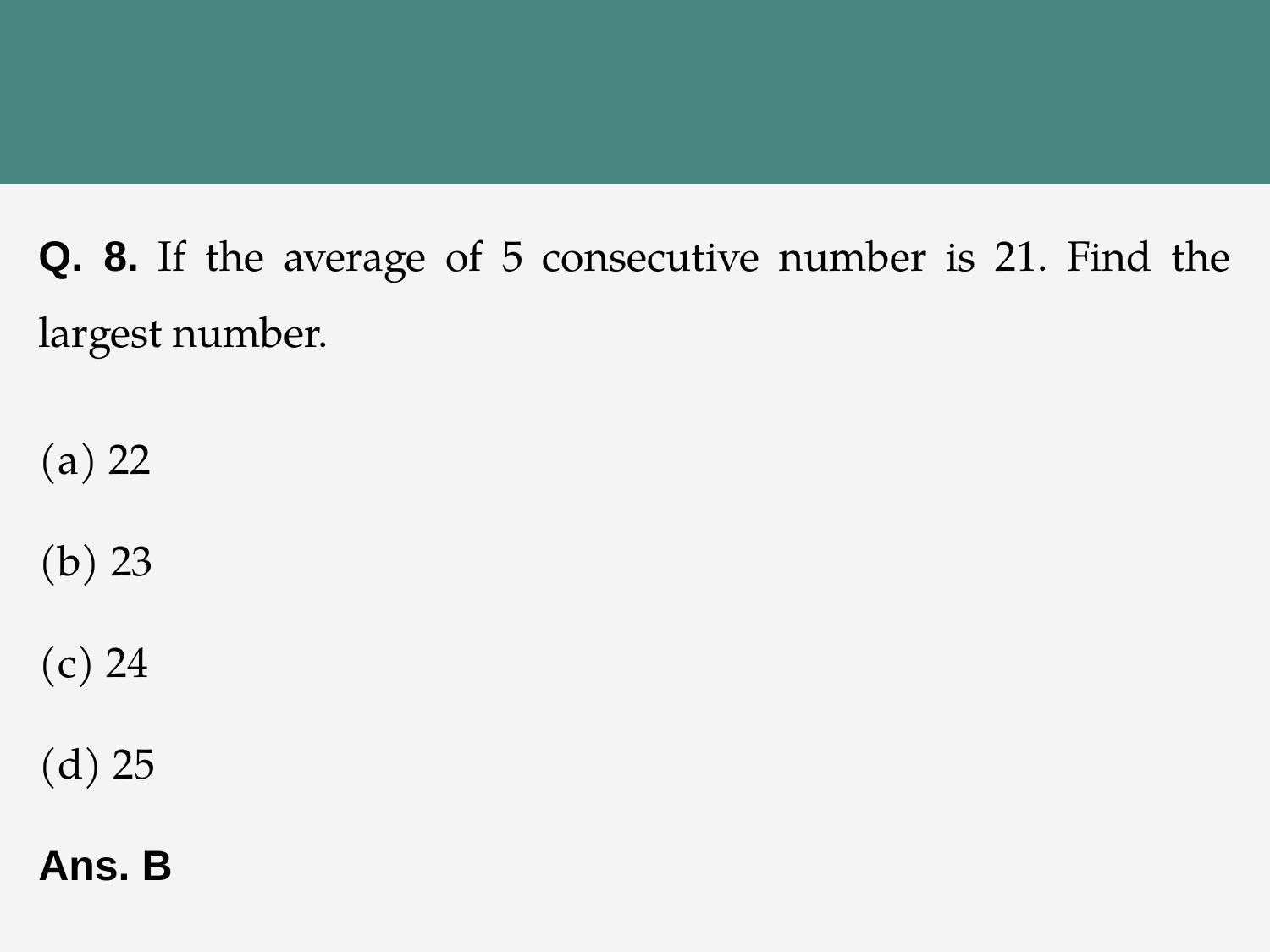

Q. 8. If the average of 5 consecutive number is 21. Find the largest number.

 22

 23

 24

 25

Ans. B